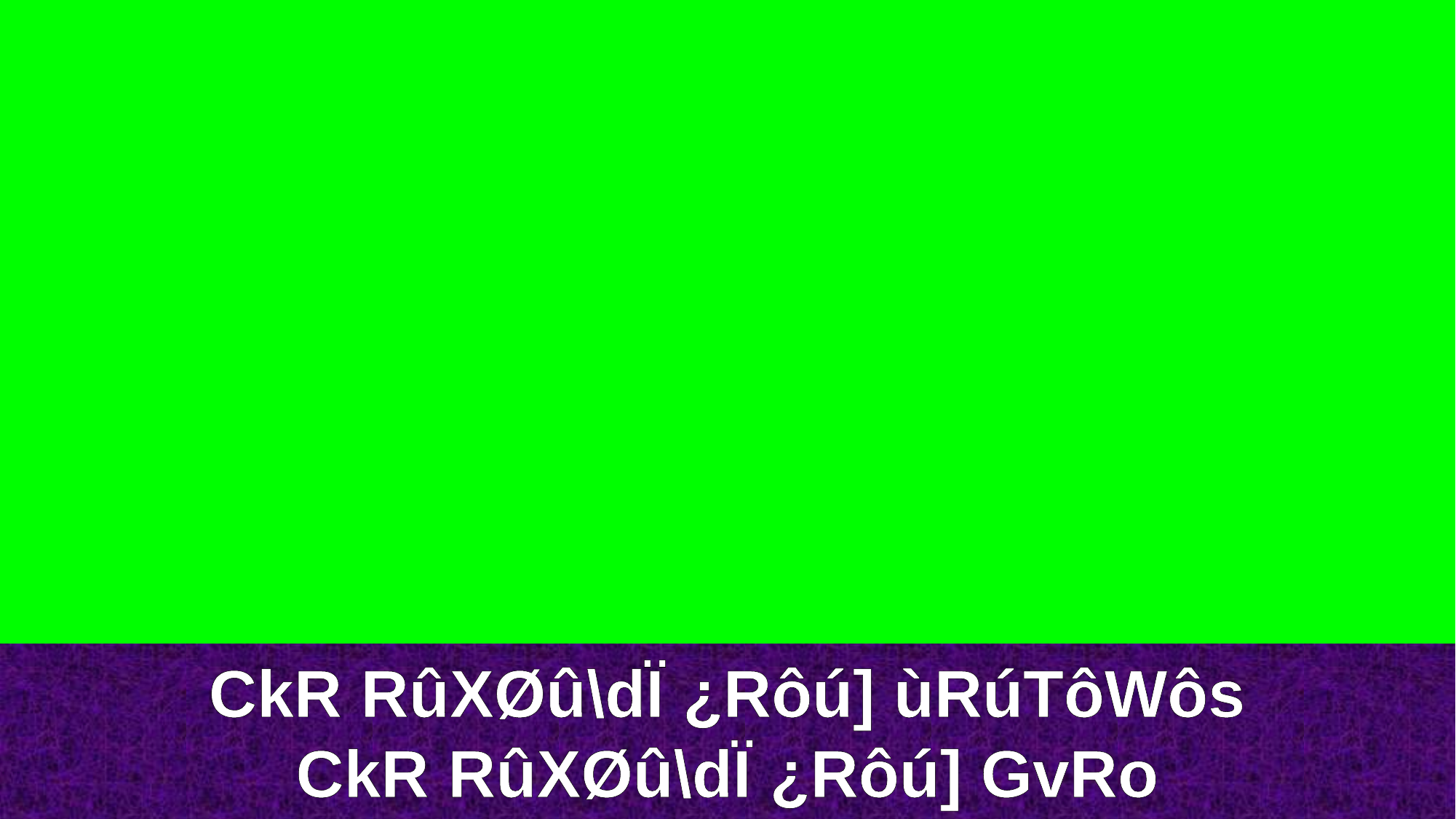

CkR RûXØû\dÏ ¿Rôú] ùRúTôWôs
CkR RûXØû\dÏ ¿Rôú] GvRo